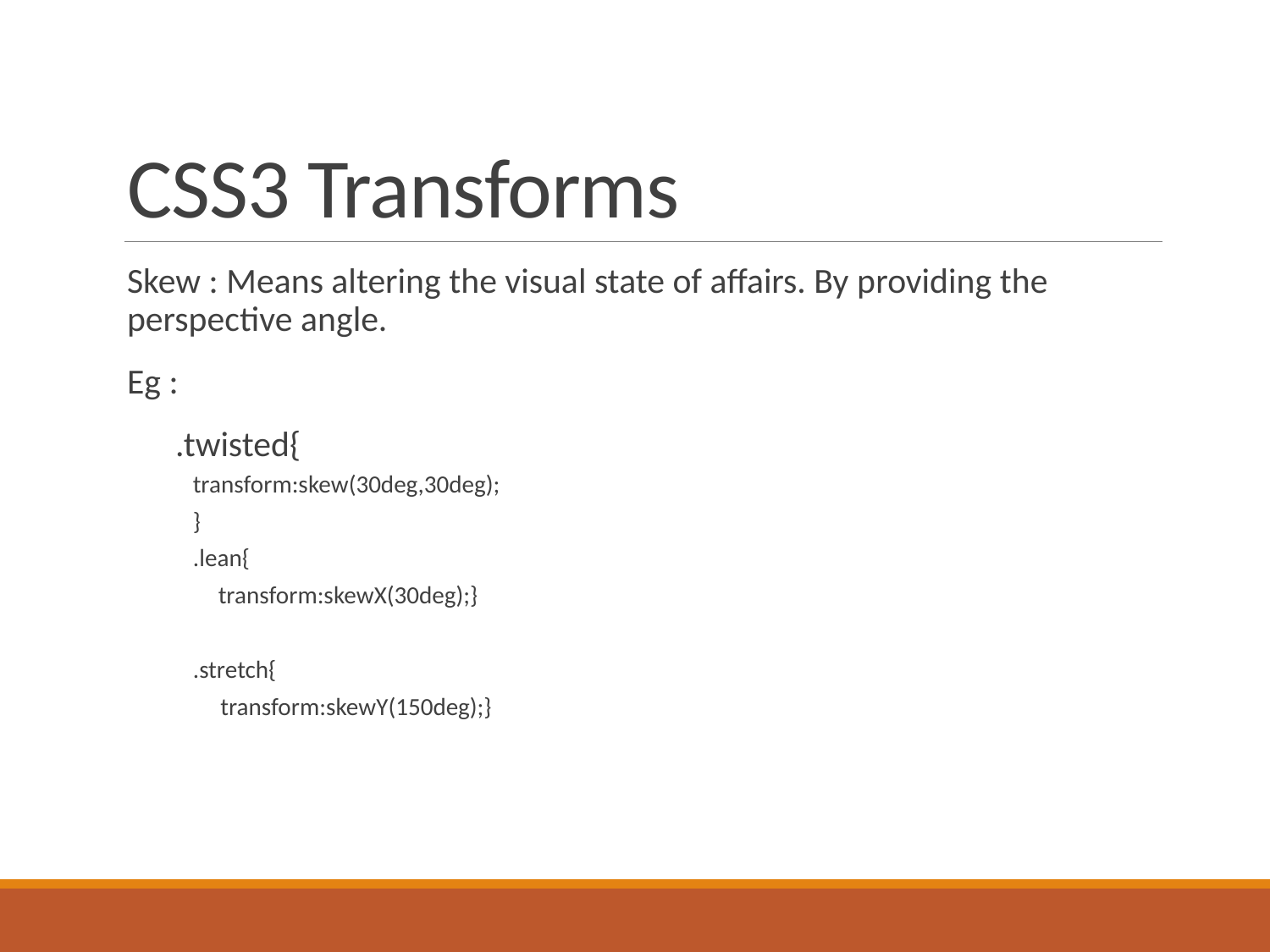

# CSS3 Transforms
Skew : Means altering the visual state of affairs. By providing the perspective angle.
Eg :
      .twisted{
transform:skew(30deg,30deg);
}
.lean{
	transform:skewX(30deg);}

.stretch{
     transform:skewY(150deg);}